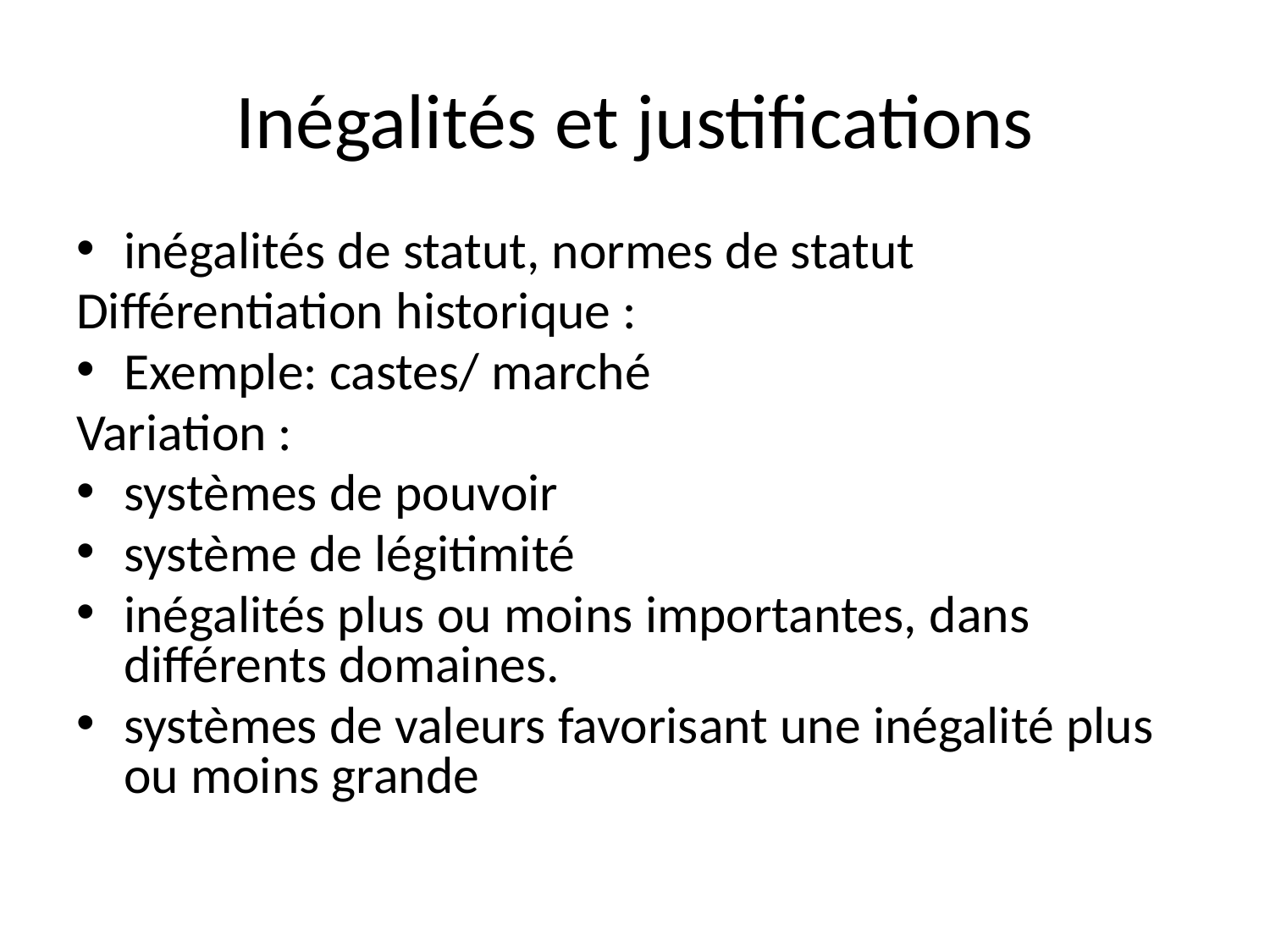

# Inégalités et justifications
inégalités de statut, normes de statut
Différentiation historique :
Exemple: castes/ marché
Variation :
systèmes de pouvoir
système de légitimité
inégalités plus ou moins importantes, dans différents domaines.
systèmes de valeurs favorisant une inégalité plus ou moins grande